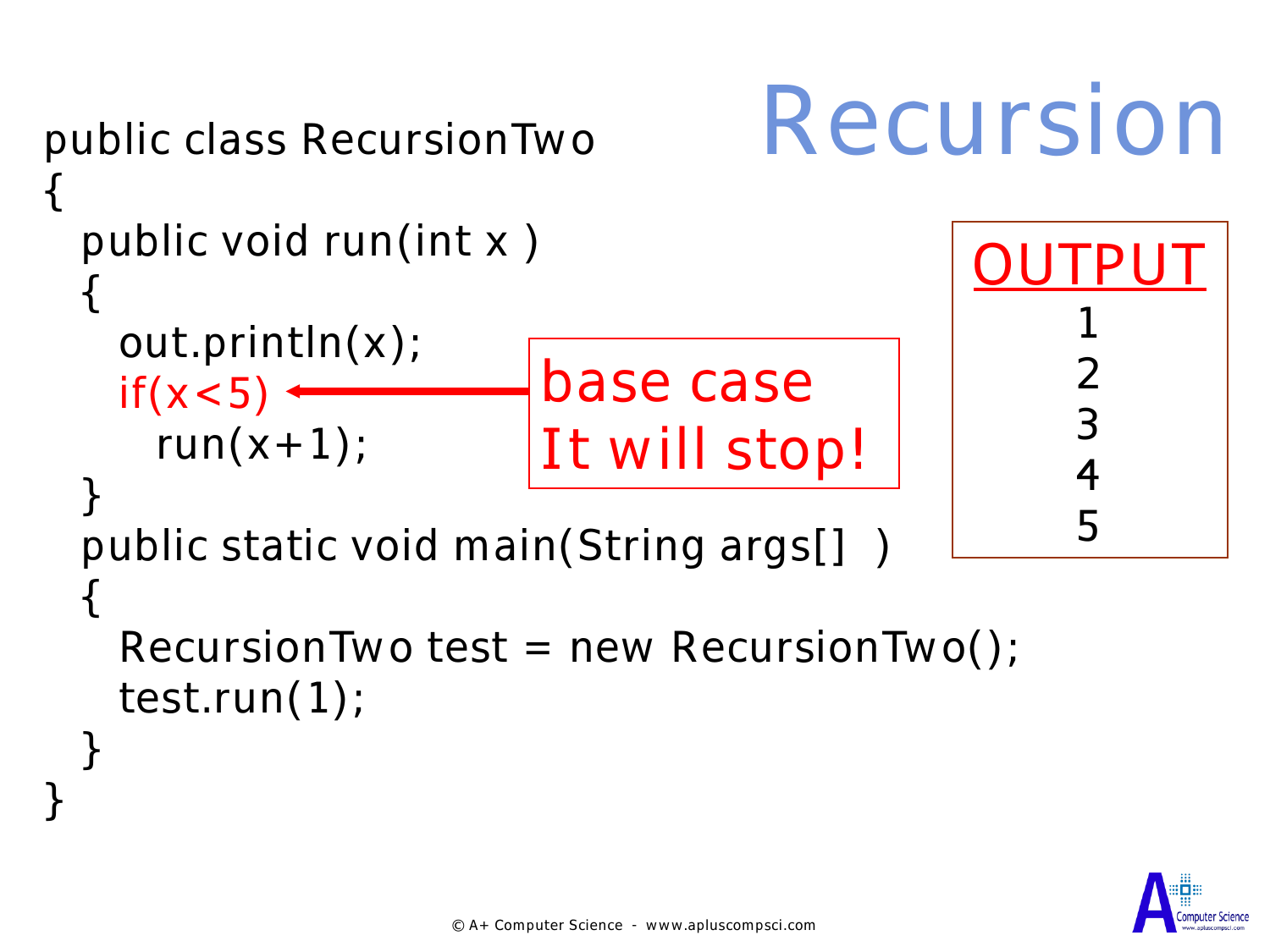

Recursion
public class RecursionTwo
{
   public void run(int x )
   {
      out.println(x);
      if(x<5)
         run(x+1);
   }
   public static void main(String args[]  )
   {
      RecursionTwo test = new RecursionTwo();
      test.run(1);
   }
}
OUTPUT1
2
3
4
5
base case
It will stop!

© A+ Computer Science  -  www.apluscompsci.com